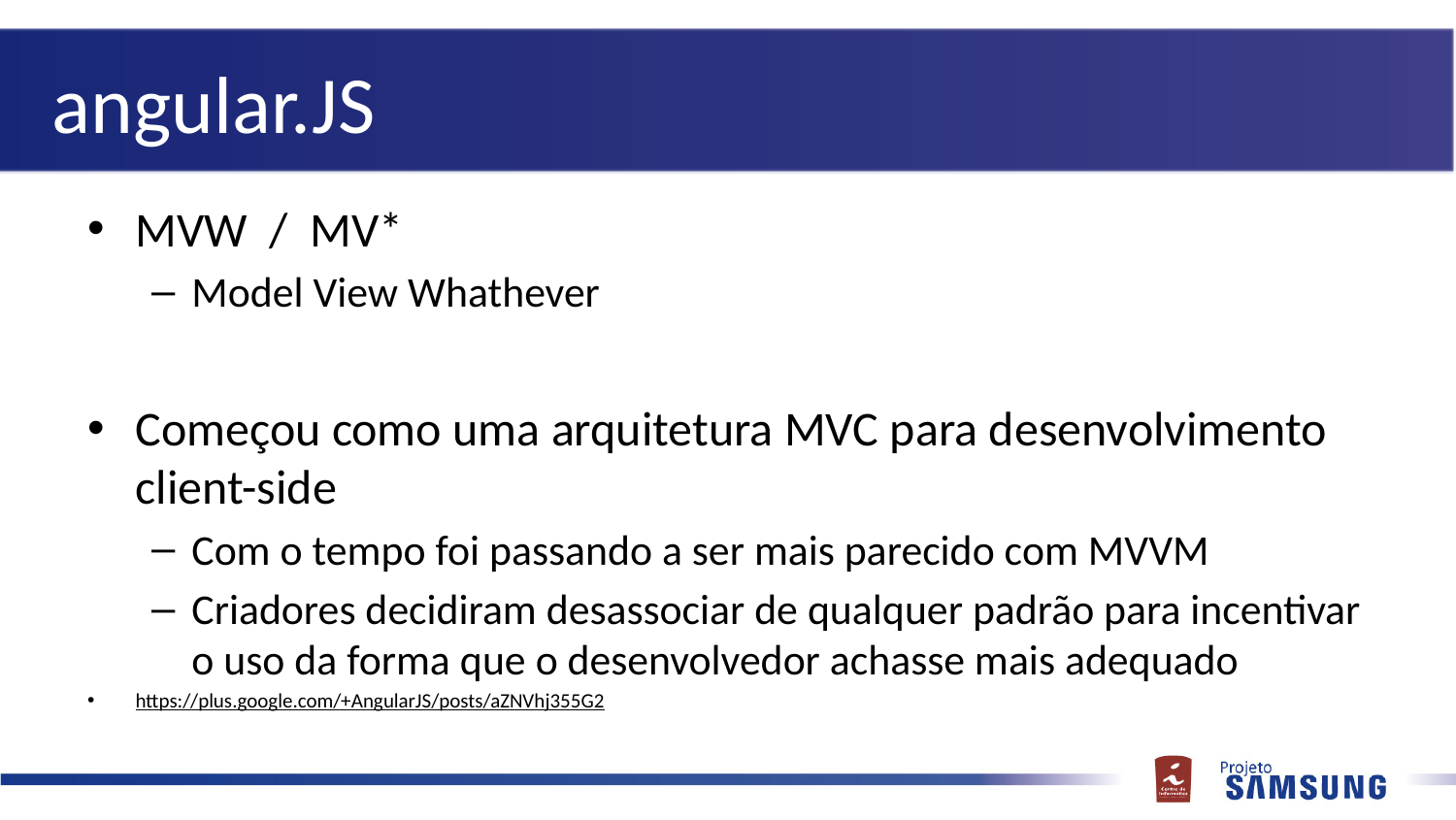

# angular.JS
MVW  /  MV*
Model View Whathever

Começou como uma arquitetura MVC para desenvolvimento client-side
Com o tempo foi passando a ser mais parecido com MVVM
Criadores decidiram desassociar de qualquer padrão para incentivar o uso da forma que o desenvolvedor achasse mais adequado
https://plus.google.com/+AngularJS/posts/aZNVhj355G2